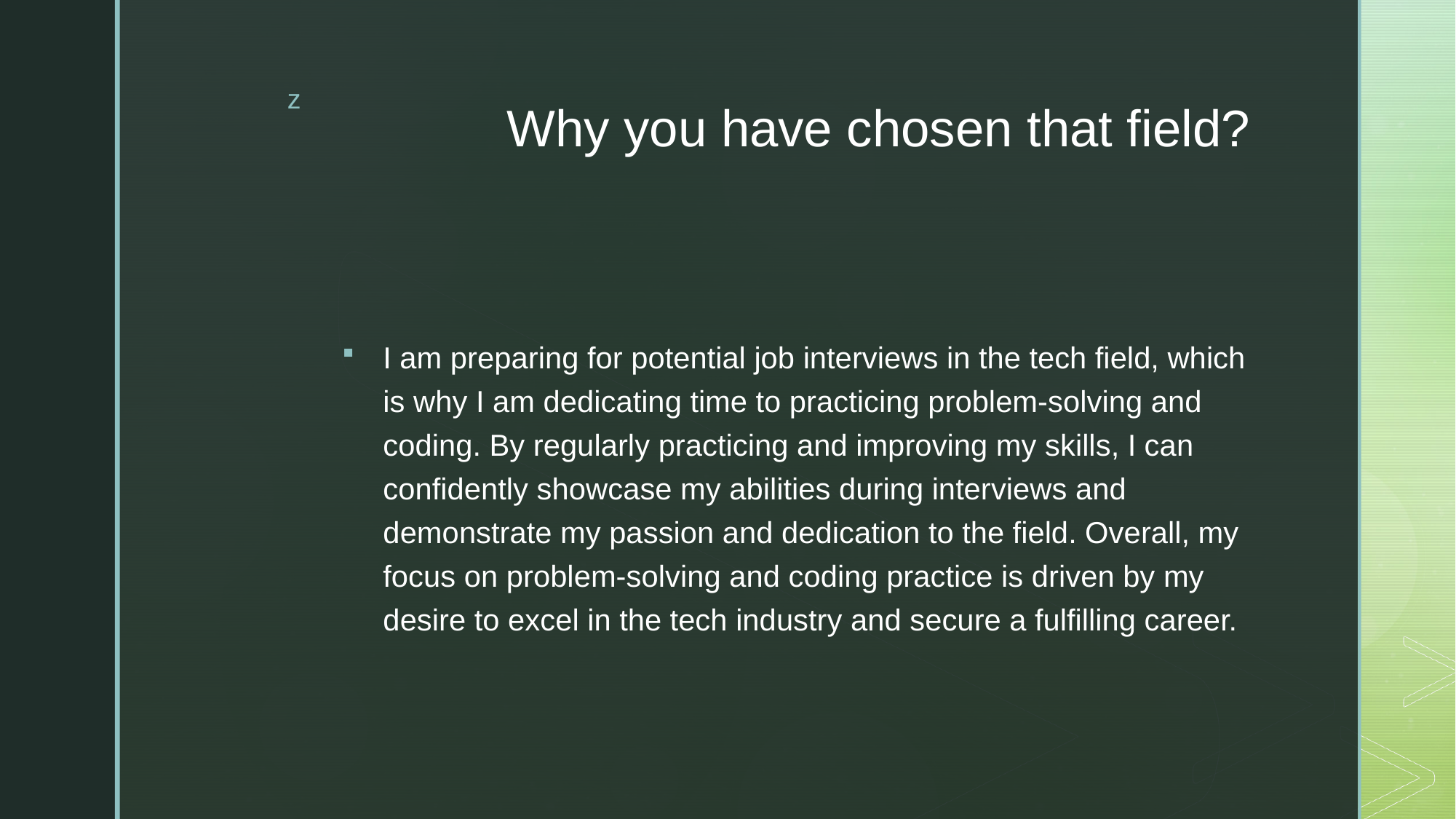

# Why you have chosen that field?
I am preparing for potential job interviews in the tech field, which is why I am dedicating time to practicing problem-solving and coding. By regularly practicing and improving my skills, I can confidently showcase my abilities during interviews and demonstrate my passion and dedication to the field. Overall, my focus on problem-solving and coding practice is driven by my desire to excel in the tech industry and secure a fulfilling career.